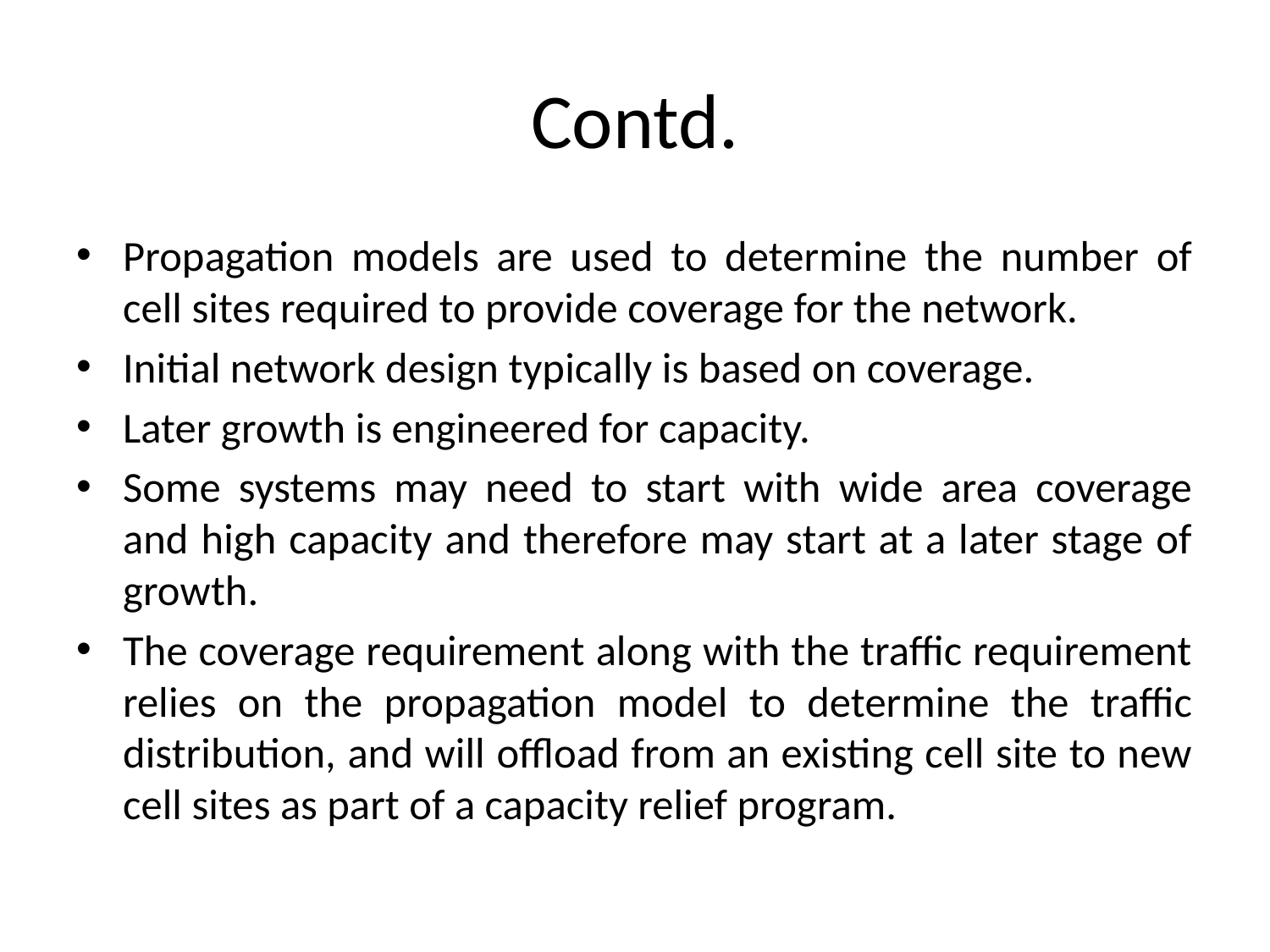

# Contd.
Propagation models are used to determine the number of cell sites required to provide coverage for the network.
Initial network design typically is based on coverage.
Later growth is engineered for capacity.
Some systems may need to start with wide area coverage and high capacity and therefore may start at a later stage of growth.
The coverage requirement along with the traffic requirement relies on the propagation model to determine the traffic distribution, and will offload from an existing cell site to new cell sites as part of a capacity relief program.